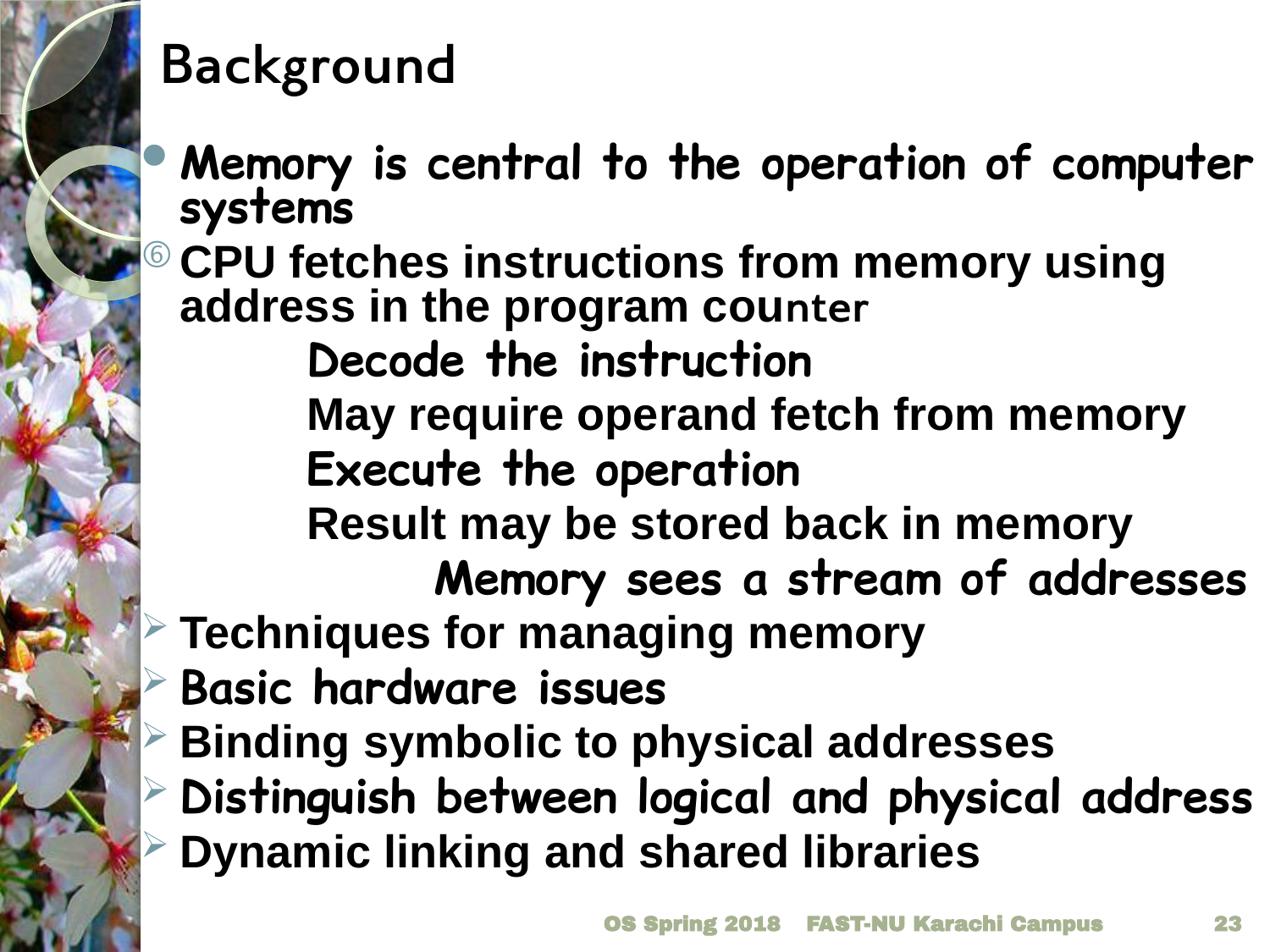

# Background
Memory is central to the operation of computer systems
CPU fetches instructions from memory using address in the program counter
		Decode the instruction
		May require operand fetch from memory
		Execute the operation
		Result may be stored back in memory
			Memory sees a stream of addresses
Techniques for managing memory
Basic hardware issues
Binding symbolic to physical addresses
Distinguish between logical and physical address
Dynamic linking and shared libraries
OS Spring 2018
FAST-NU Karachi Campus
23